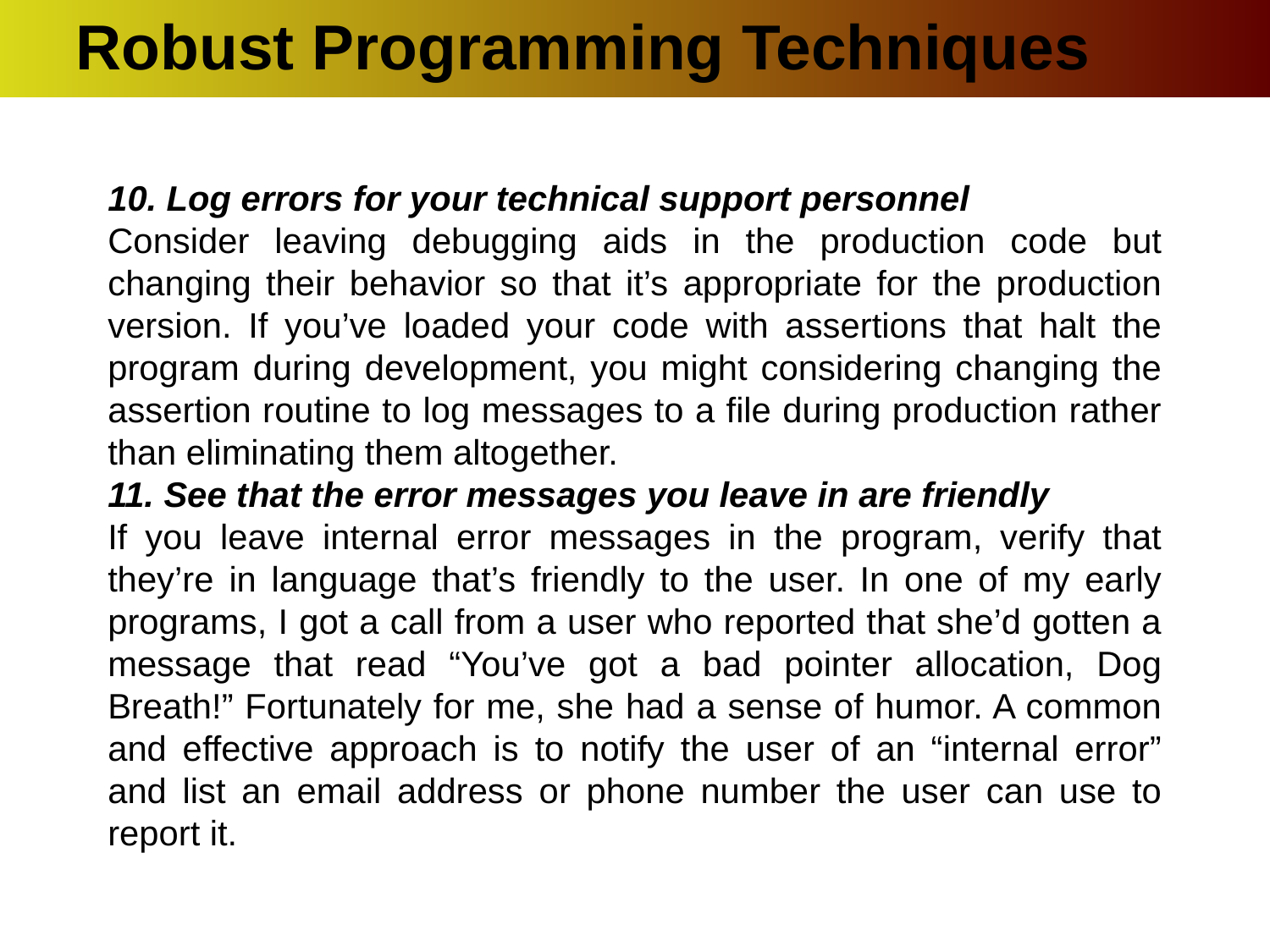

Robust Programming Techniques

10. Log errors for your technical support personnel
Consider leaving debugging aids in the production code but changing their behavior so that it’s appropriate for the production version. If you’ve loaded your code with assertions that halt the program during development, you might considering changing the assertion routine to log messages to a file during production rather than eliminating them altogether.
11. See that the error messages you leave in are friendly
If you leave internal error messages in the program, verify that they’re in language that’s friendly to the user. In one of my early programs, I got a call from a user who reported that she’d gotten a message that read “You’ve got a bad pointer allocation, Dog Breath!” Fortunately for me, she had a sense of humor. A common and effective approach is to notify the user of an “internal error” and list an email address or phone number the user can use to report it.